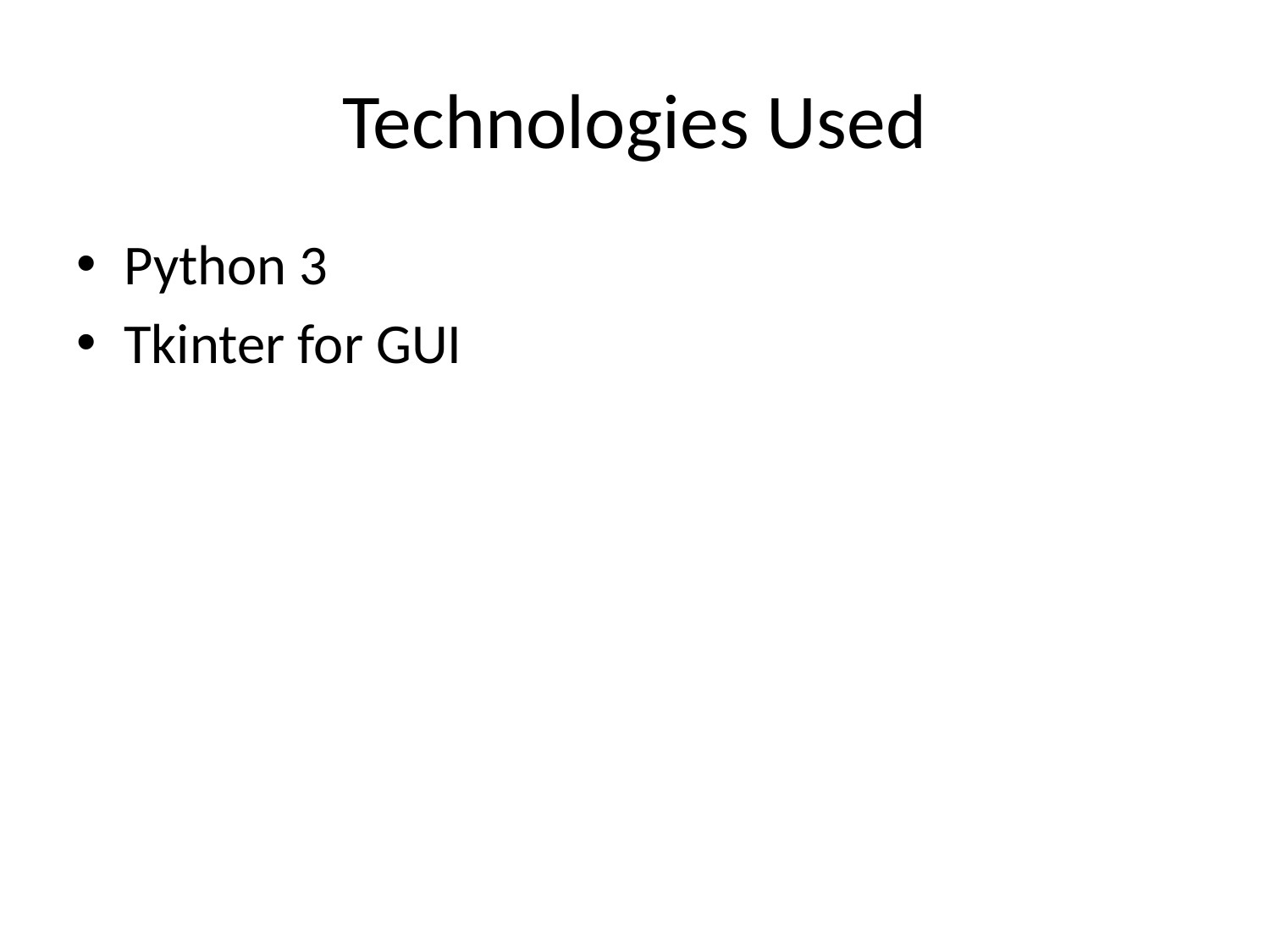

# Technologies Used
Python 3
Tkinter for GUI